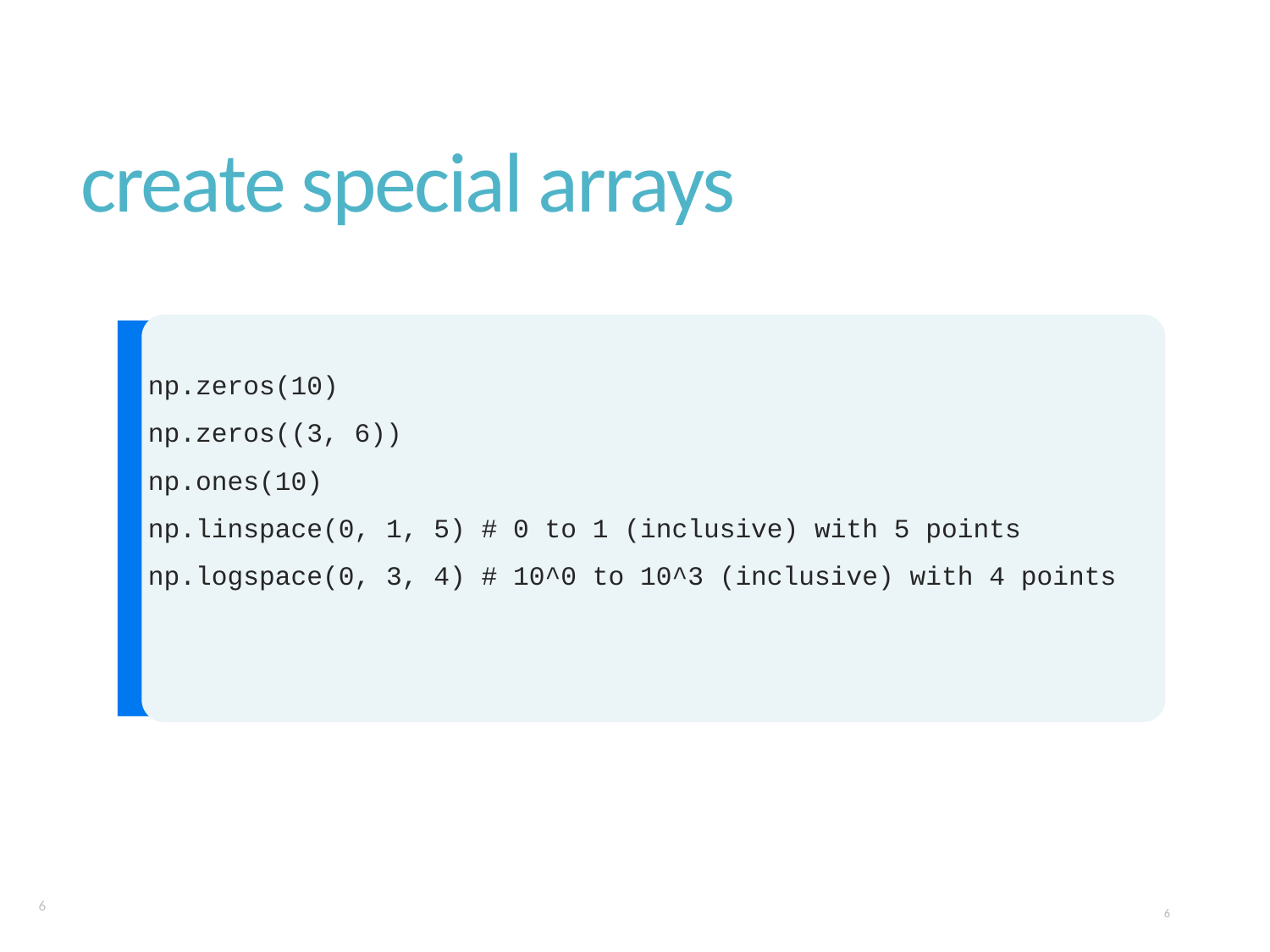

# create special arrays

np.zeros(10)
np.zeros((3, 6))
np.ones(10)
np.linspace(0, 1, 5) # 0 to 1 (inclusive) with 5 points
np.logspace(0, 3, 4) # 10^0 to 10^3 (inclusive) with 4 points